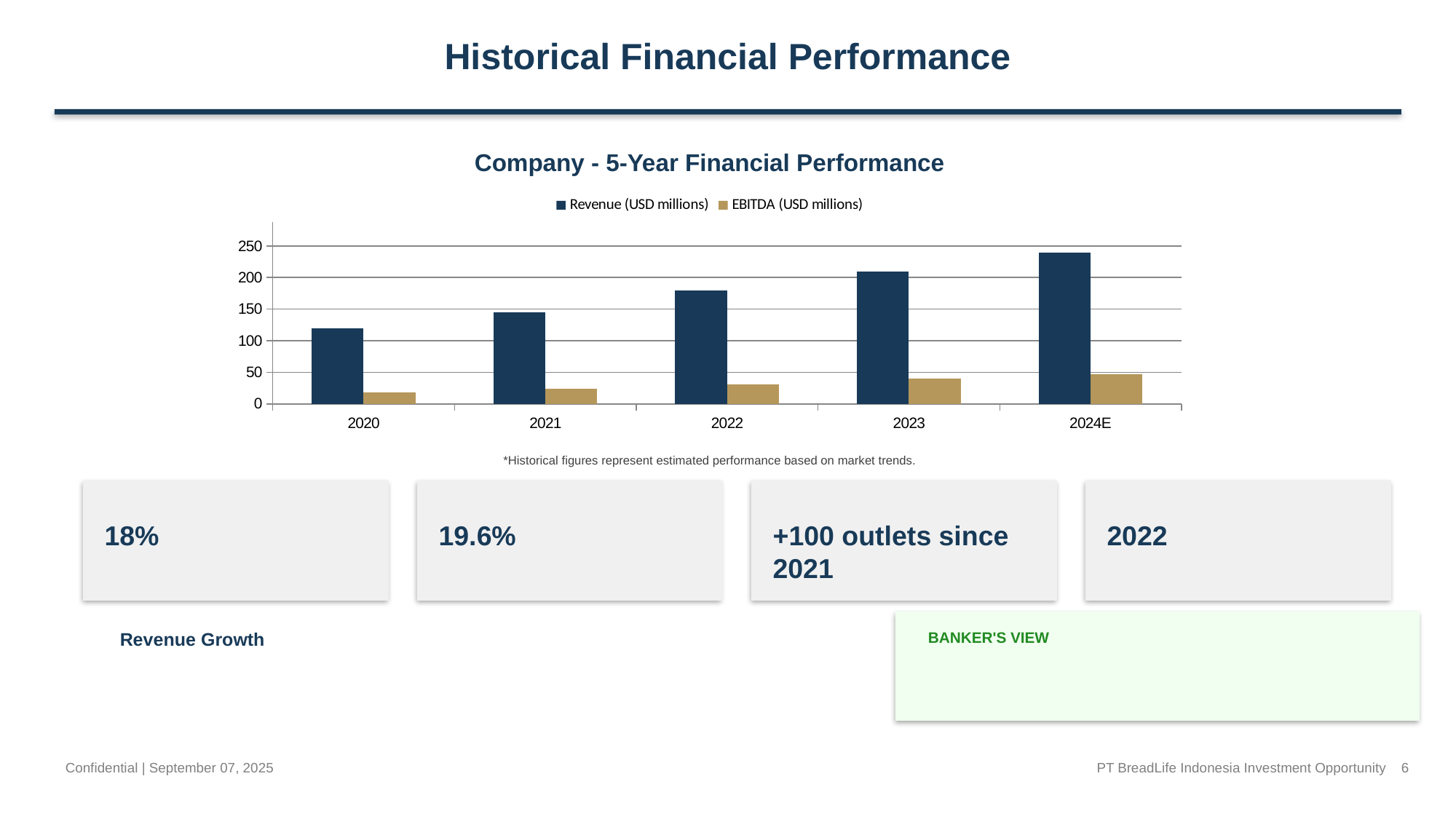

Historical Financial Performance

Company - 5-Year Financial Performance

### Chart

| Category | Revenue (USD millions) | EBITDA (USD millions) |
|---|---|---|
| 2020 | 120.0 | 18.0 |
| 2021 | 145.0 | 24.0 |
| 2022 | 180.0 | 31.0 |
| 2023 | 210.0 | 40.0 |
| 2024E | 240.0 | 47.0 |
*Historical figures represent estimated performance based on market trends.

18%
19.6%
+100 outlets since 2021
2022

Revenue Growth
BANKER'S VIEW

Confidential | September 07, 2025
PT BreadLife Indonesia Investment Opportunity    6